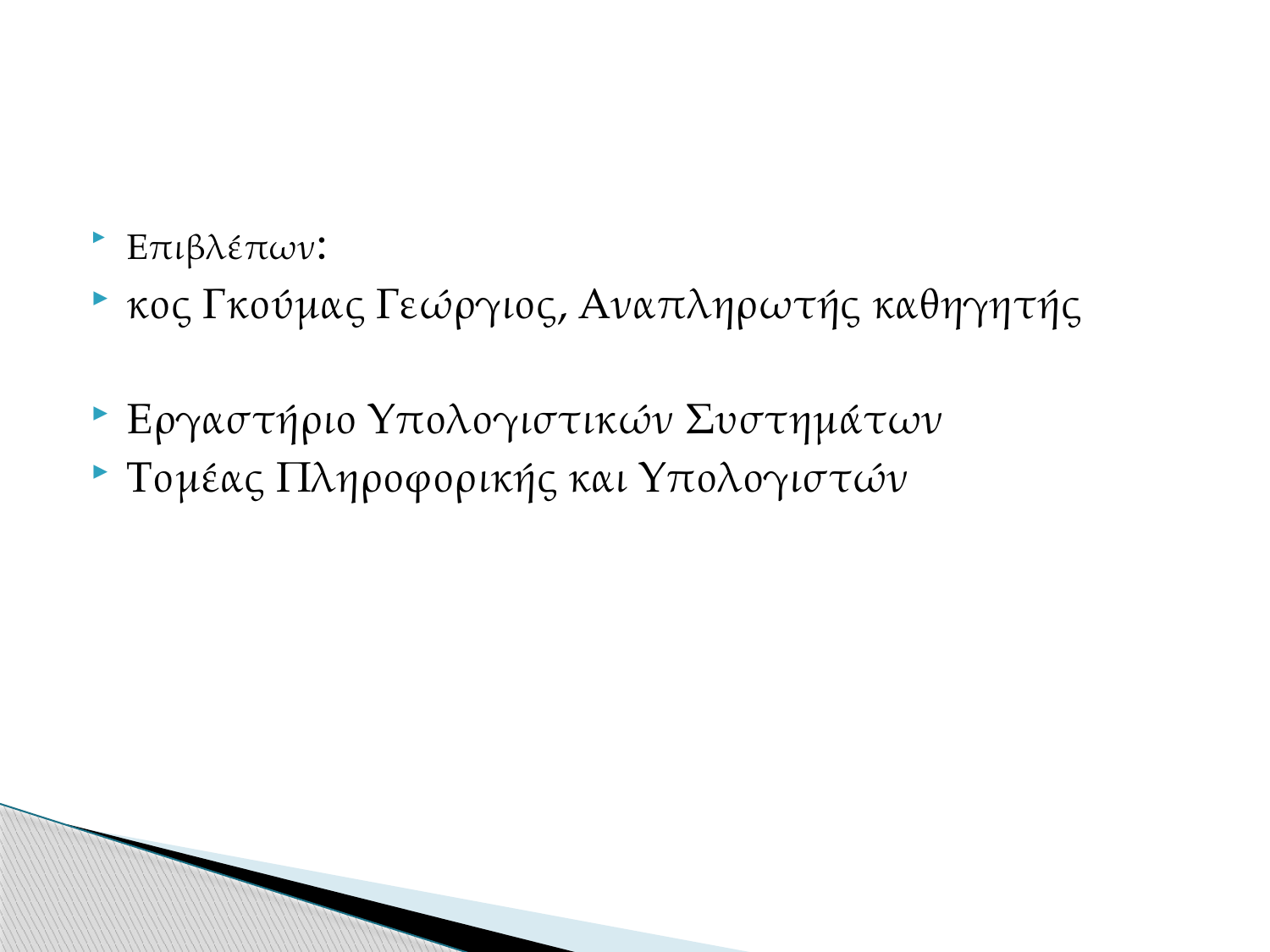

Επιβλέπων:
κος Γκούμας Γεώργιος, Αναπληρωτής καθηγητής

Εργαστήριο Υπολογιστικών Συστημάτων
Τομέας Πληροφορικής και Υπολογιστών